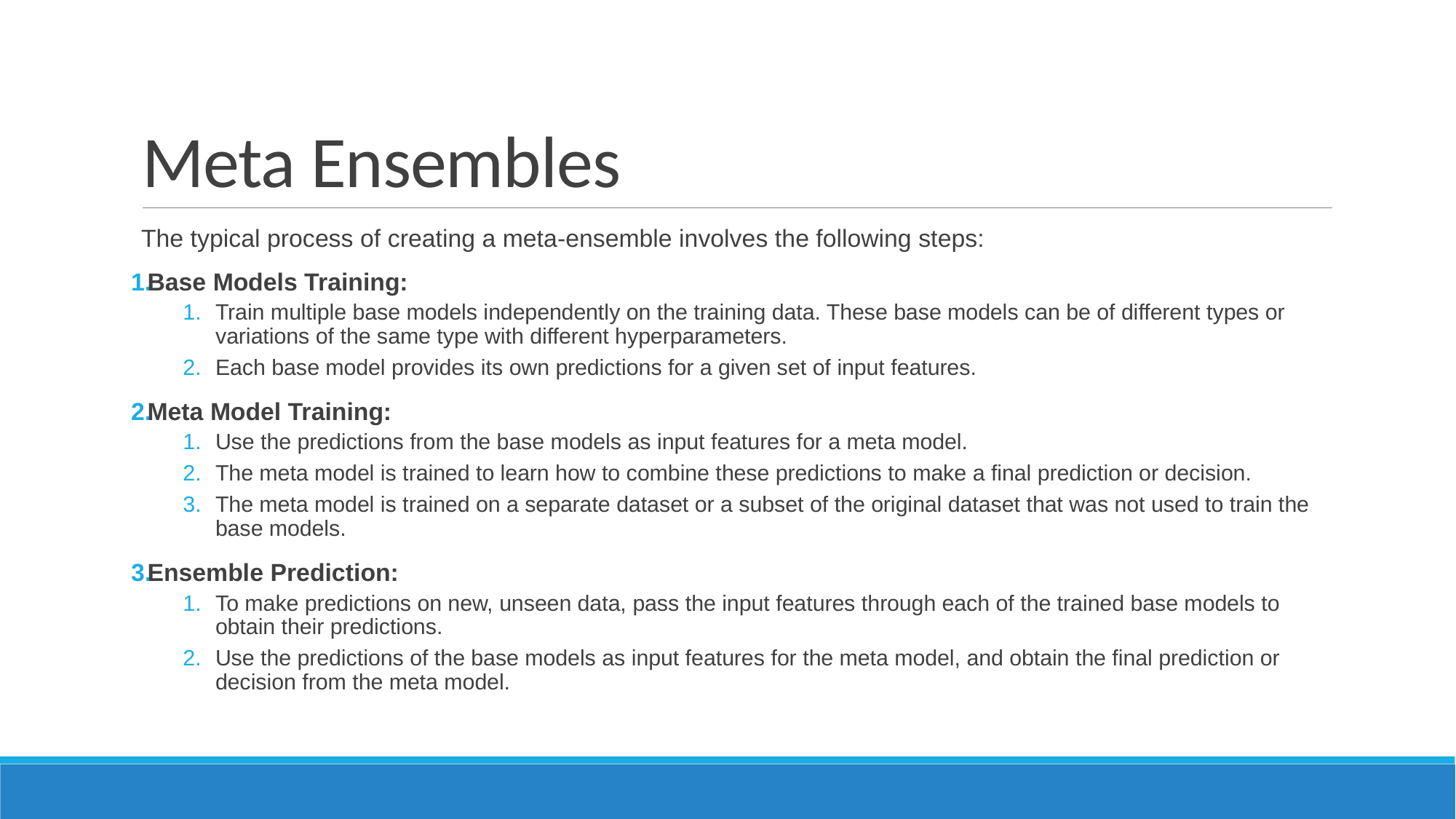

# Meta Ensembles
The typical process of creating a meta-ensemble involves the following steps:
Base Models Training:
Train multiple base models independently on the training data. These base models can be of different types or variations of the same type with different hyperparameters.
Each base model provides its own predictions for a given set of input features.
Meta Model Training:
Use the predictions from the base models as input features for a meta model.
The meta model is trained to learn how to combine these predictions to make a final prediction or decision.
The meta model is trained on a separate dataset or a subset of the original dataset that was not used to train the base models.
Ensemble Prediction:
To make predictions on new, unseen data, pass the input features through each of the trained base models to obtain their predictions.
Use the predictions of the base models as input features for the meta model, and obtain the final prediction or decision from the meta model.